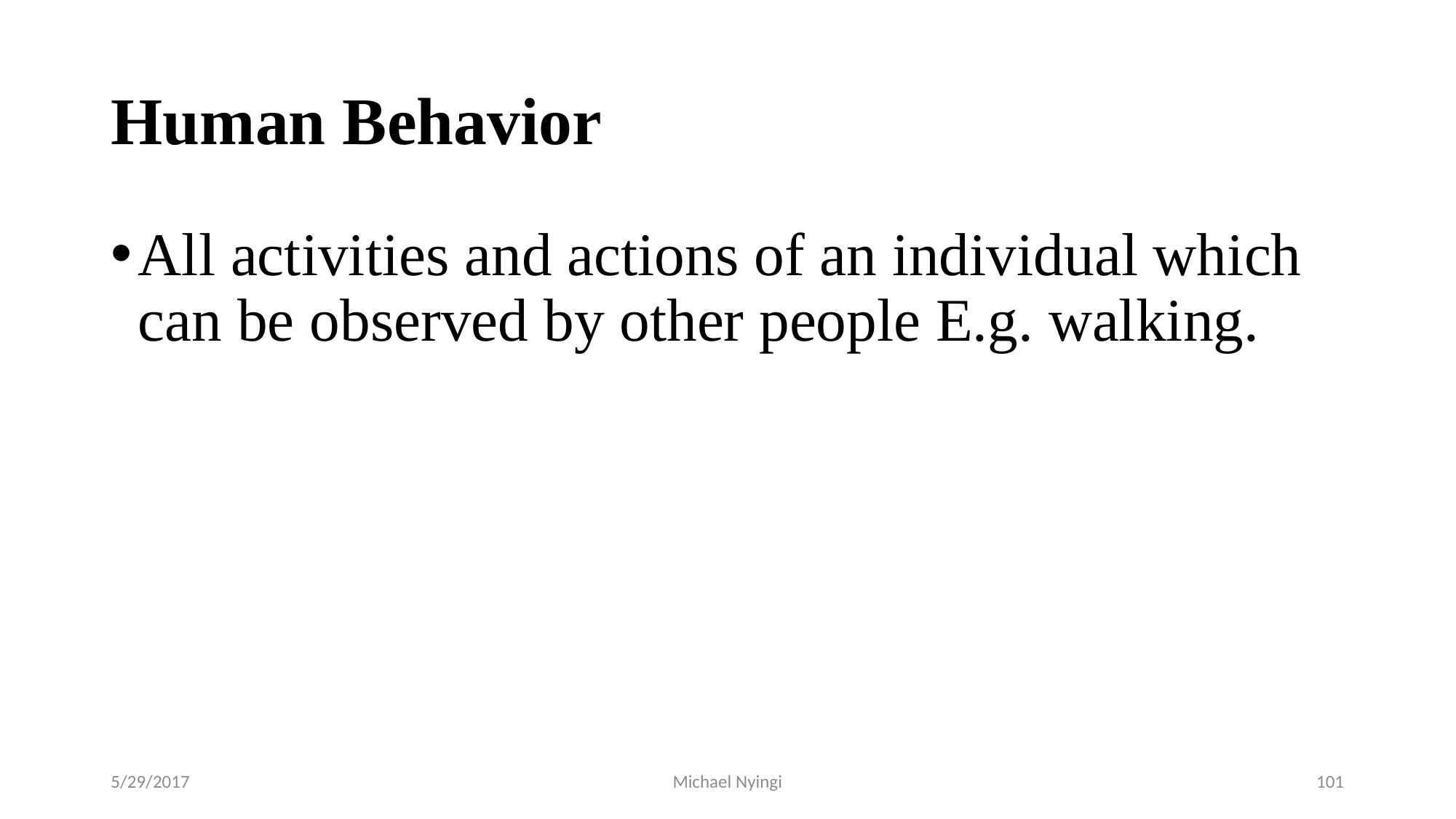

# Human Behavior
All activities and actions of an individual which can be observed by other people E.g. walking.

5/29/2017
Michael Nyingi
101